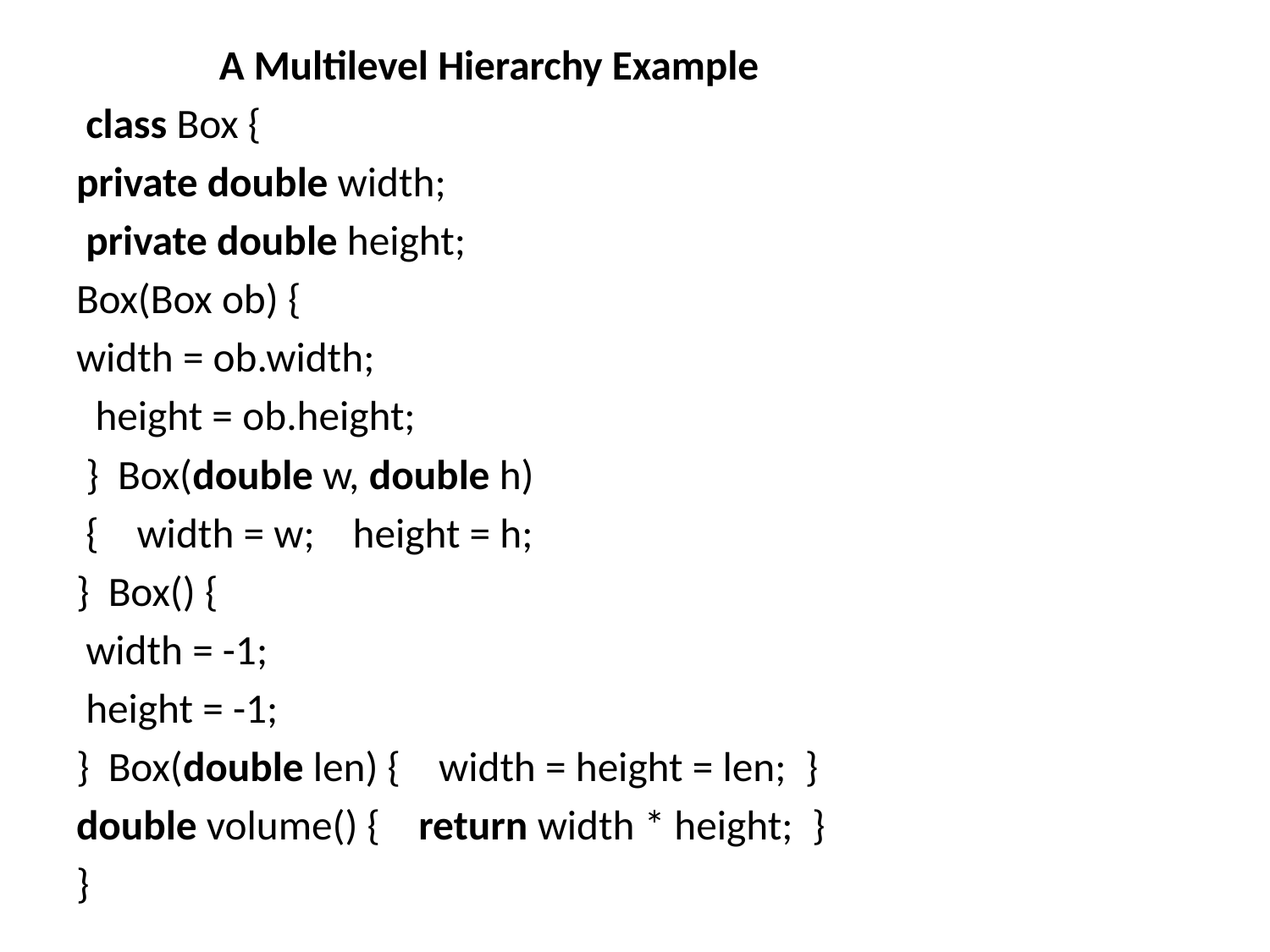

A Multilevel Hierarchy Example
 class Box {
private double width;
 private double height;
Box(Box ob) {
width = ob.width;
  height = ob.height;
 }  Box(double w, double h)
 {    width = w;    height = h;
}  Box() {
 width = -1;
 height = -1;
}  Box(double len) {    width = height = len;  }
double volume() {    return width * height;  }
}